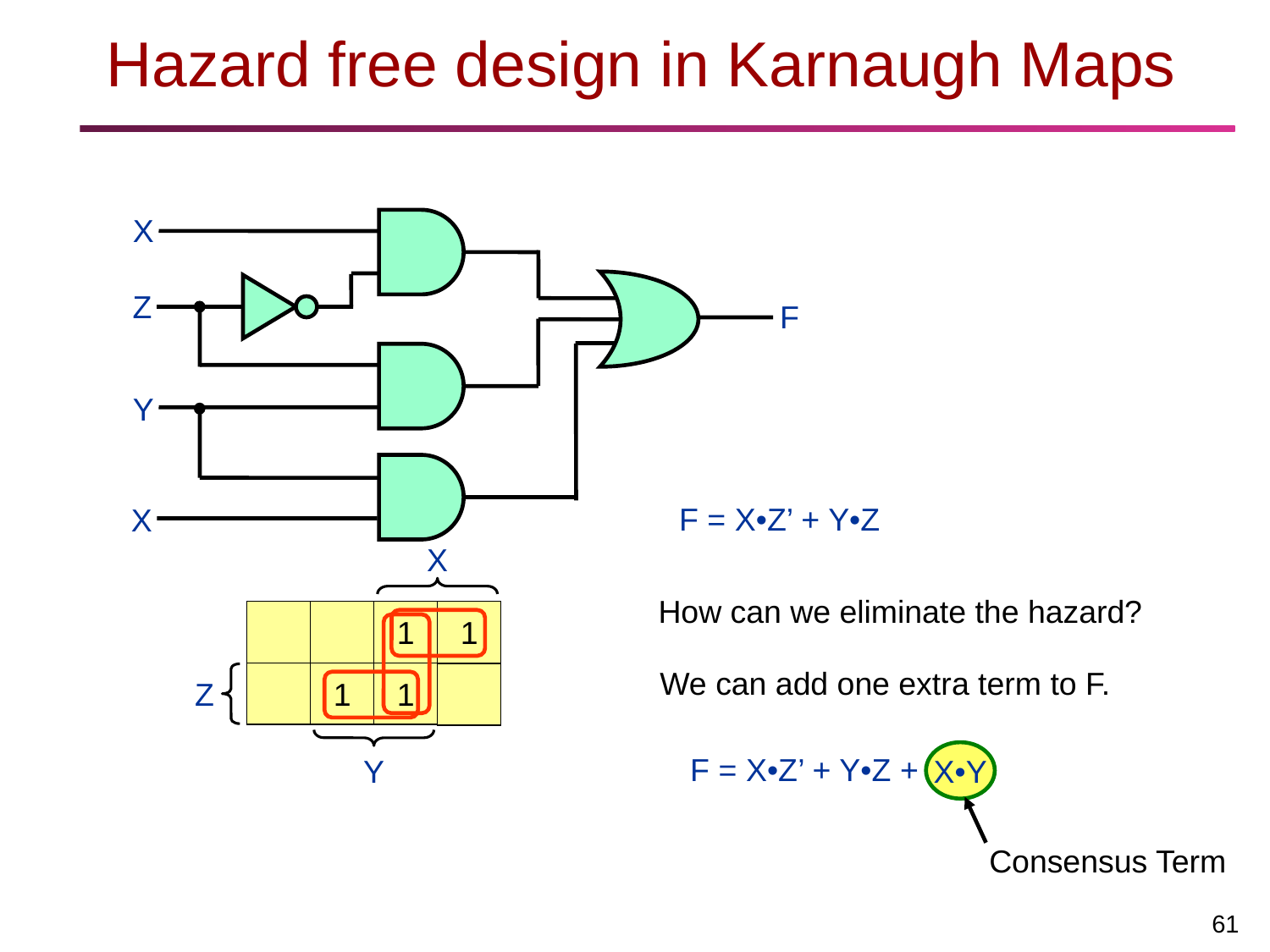

# Hazard free design in Karnaugh Maps
X

Z
F

Y

F = X•Z’ + Y•Z
X

X

Z

Y

How can we eliminate the hazard?

1
1

We can add one extra term to F.
F = X•Z’ + Y•Z + X•Y

1
1

X•Y

Consensus Term
61